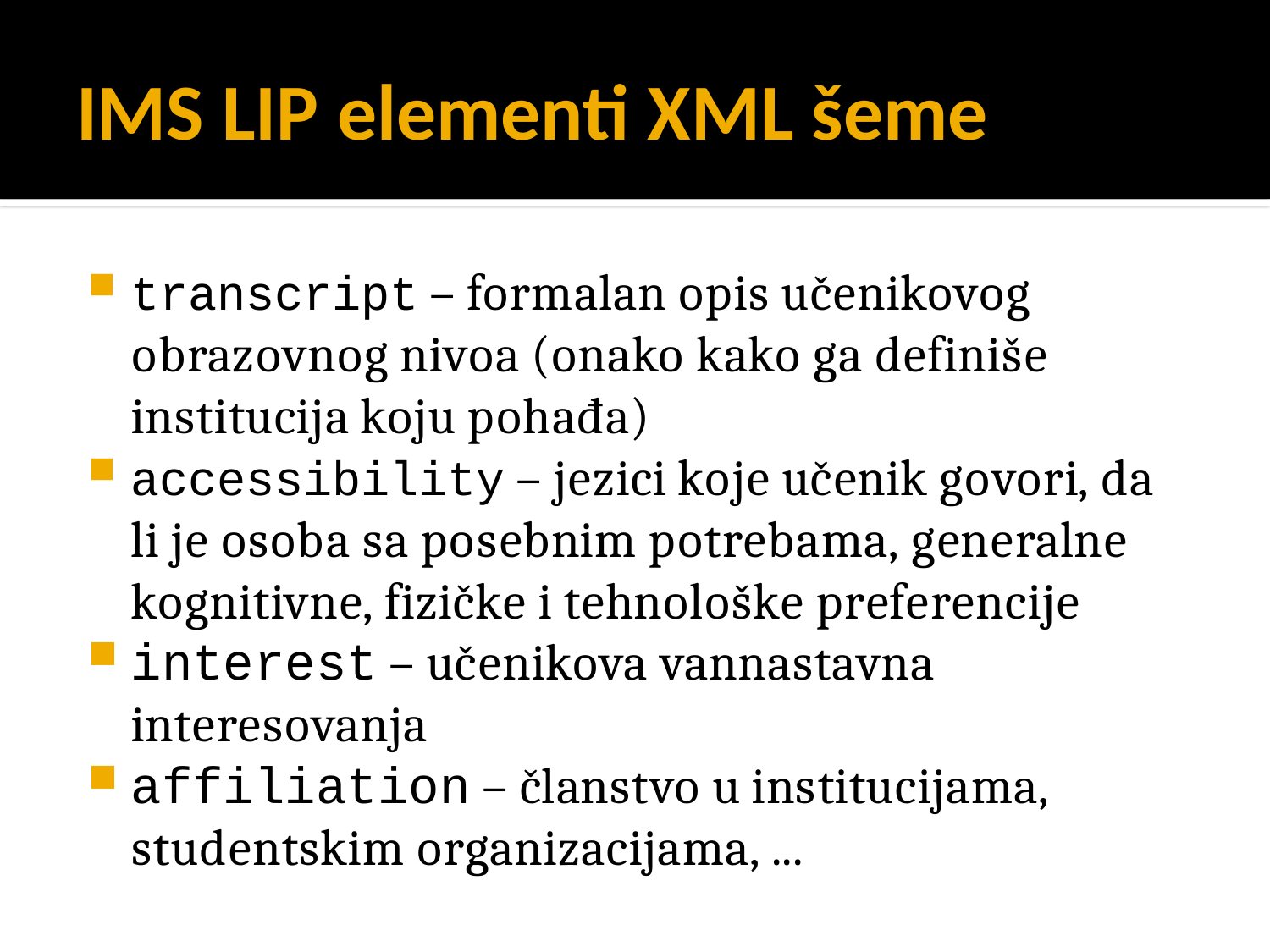

# IMS LIP elementi XML šeme
transcript – formalan opis učenikovog obrazovnog nivoa (onako kako ga definiše institucija koju pohađa)
accessibility – jezici koje učenik govori, da li je osoba sa posebnim potrebama, generalne kognitivne, fizičke i tehnološke preferencije
interest – učenikova vannastavna interesovanja
affiliation – članstvo u institucijama, studentskim organizacijama, ...